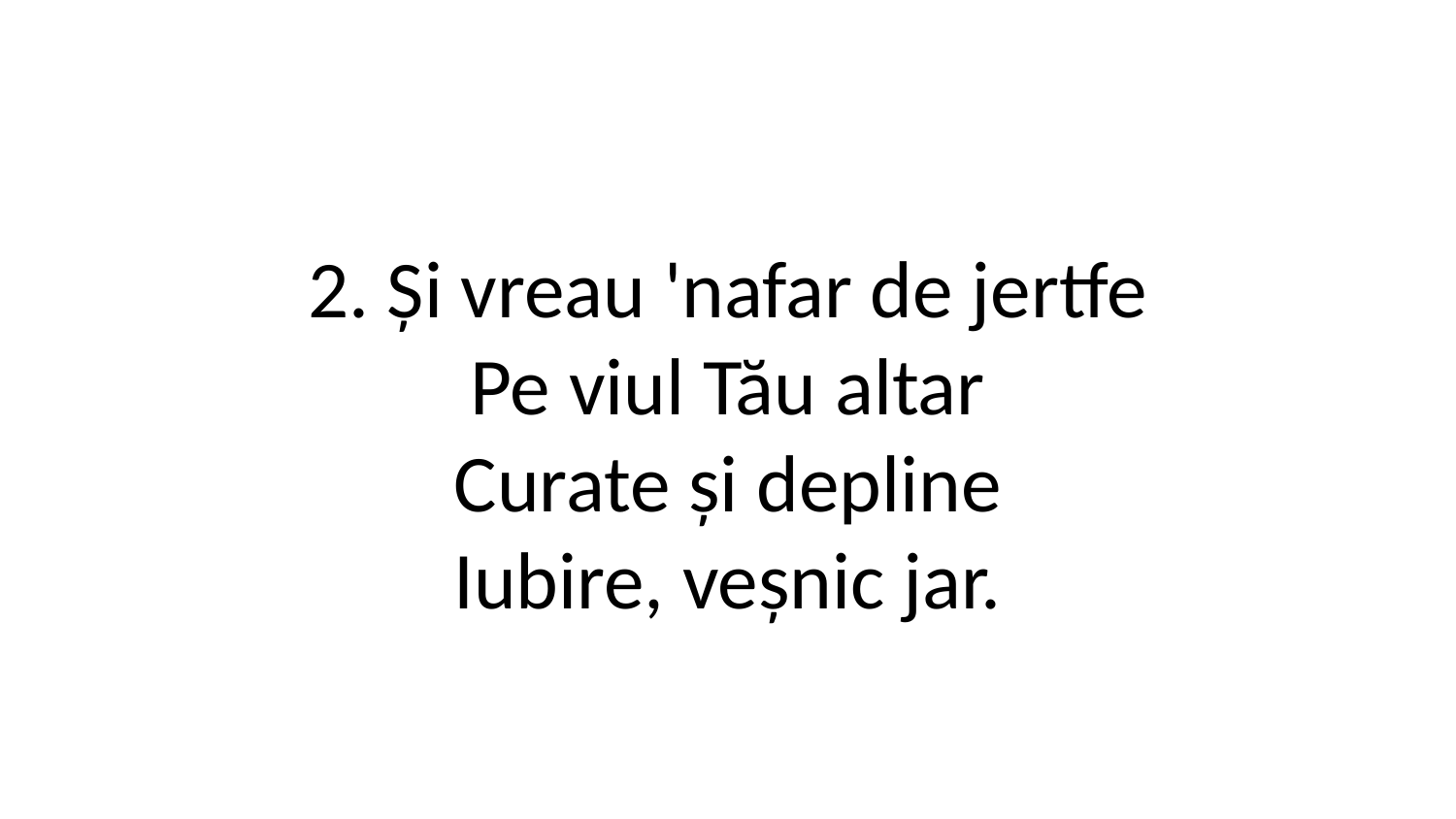

2. Și vreau 'nafar de jertfe
Pe viul Tău altar
Curate și depline
Iubire, veșnic jar.